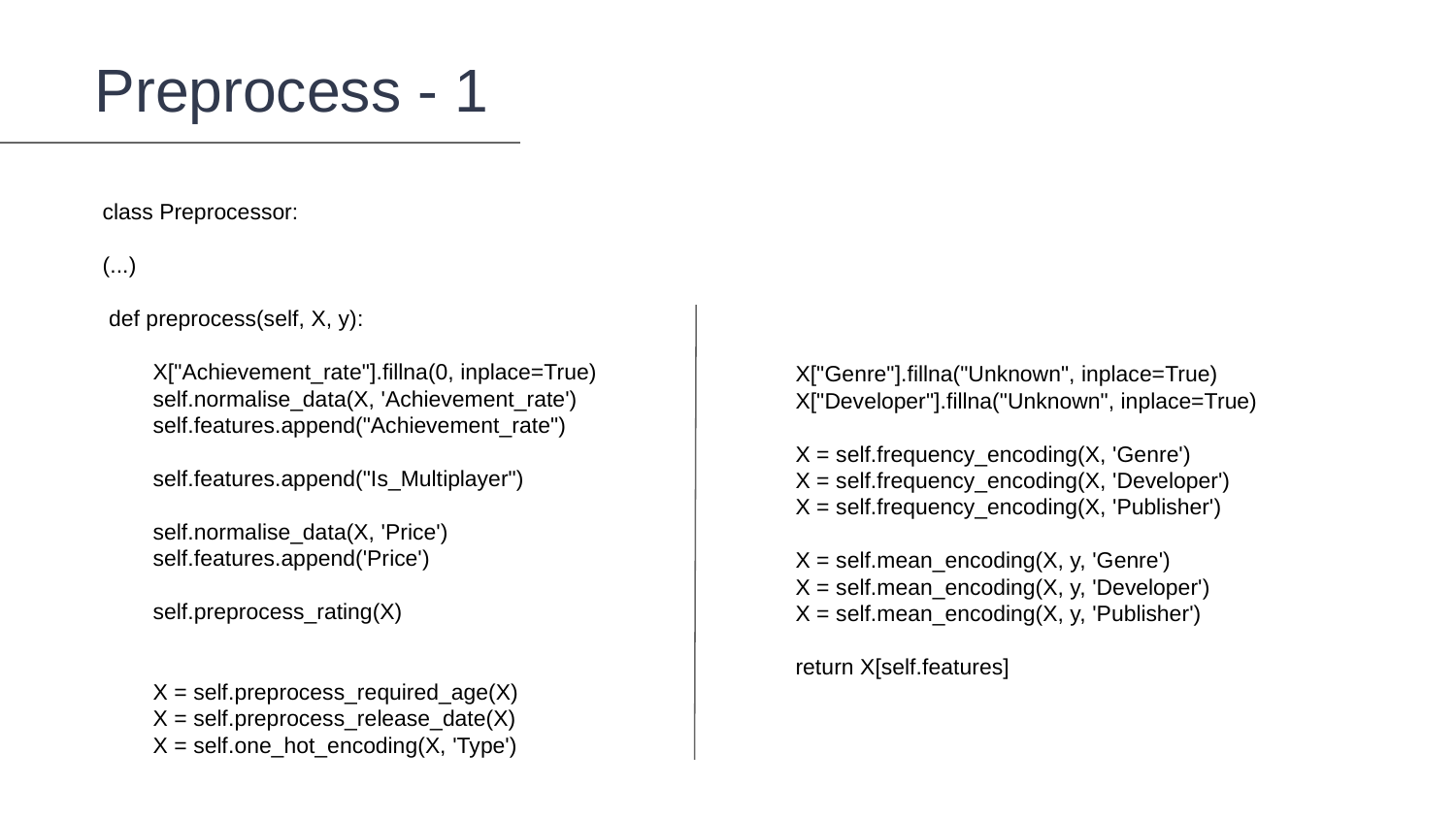

Preprocess - 1
class Preprocessor:

(...)

 def preprocess(self, X, y):

        X["Achievement_rate"].fillna(0, inplace=True)
        self.normalise_data(X, 'Achievement_rate')
        self.features.append("Achievement_rate")

        self.features.append("Is_Multiplayer")

        self.normalise_data(X, 'Price')
        self.features.append('Price')

        self.preprocess_rating(X)

        X = self.preprocess_required_age(X)
        X = self.preprocess_release_date(X)
        X = self.one_hot_encoding(X, 'Type')
X["Genre"].fillna("Unknown", inplace=True)
X["Developer"].fillna("Unknown", inplace=True)

X = self.frequency_encoding(X, 'Genre')
X = self.frequency_encoding(X, 'Developer')
X = self.frequency_encoding(X, 'Publisher')

X = self.mean_encoding(X, y, 'Genre')
X = self.mean_encoding(X, y, 'Developer')
X = self.mean_encoding(X, y, 'Publisher')

return X[self.features]